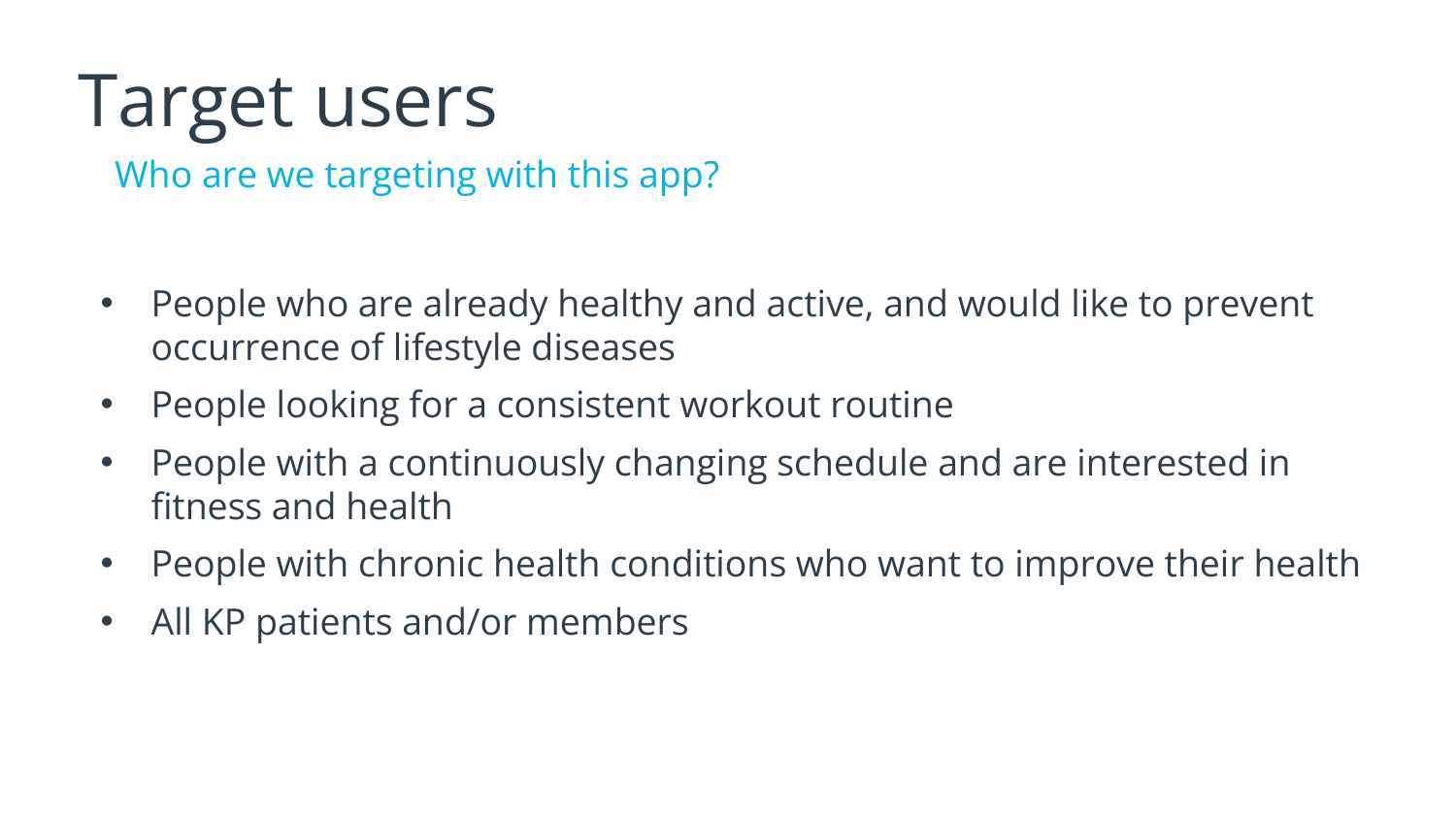

# Target users
Who are we targeting with this app?
People who are already healthy and active, and would like to prevent occurrence of lifestyle diseases
People looking for a consistent workout routine
People with a continuously changing schedule and are interested in fitness and health
People with chronic health conditions who want to improve their health
All KP patients and/or members